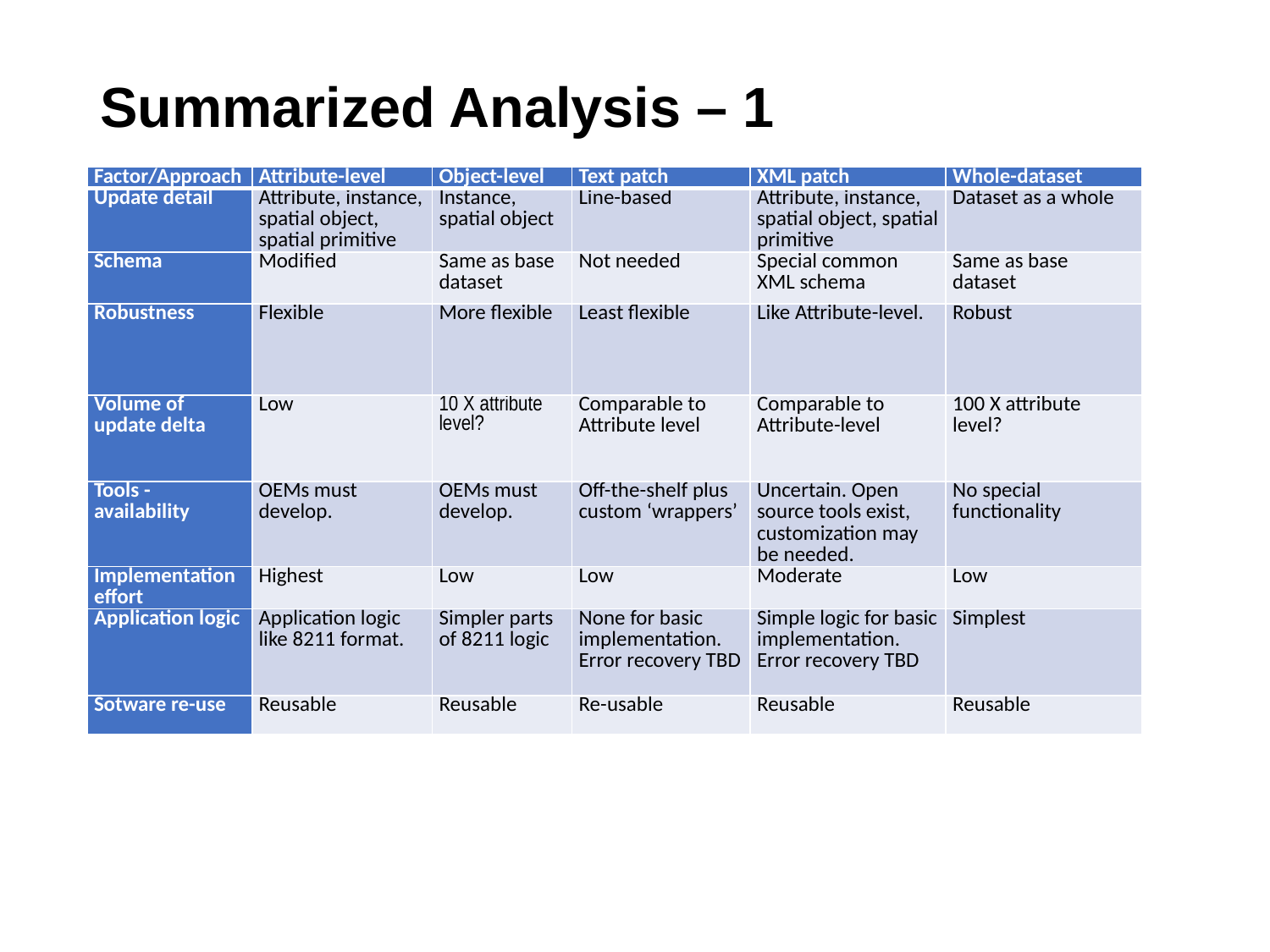

# Summarized Analysis – 1
| Factor/Approach | Attribute-level | Object-level | Text patch | XML patch | Whole-dataset |
| --- | --- | --- | --- | --- | --- |
| Update detail | Attribute, instance, spatial object, spatial primitive | Instance, spatial object | Line-based | Attribute, instance, spatial object, spatial primitive | Dataset as a whole |
| Schema | Modified | Same as base dataset | Not needed | Special common XML schema | Same as base dataset |
| Robustness | Flexible | More flexible | Least flexible | Like Attribute-level. | Robust |
| Volume of update delta | Low | 10 X attribute level? | Comparable to Attribute level | Comparable to Attribute-level | 100 X attribute level? |
| Tools - availability | OEMs must develop. | OEMs must develop. | Off-the-shelf plus custom ‘wrappers’ | Uncertain. Open source tools exist, customization may be needed. | No special functionality |
| Implementation effort | Highest | Low | Low | Moderate | Low |
| Application logic | Application logic like 8211 format. | Simpler parts of 8211 logic | None for basic implementation. Error recovery TBD | Simple logic for basic implementation. Error recovery TBD | Simplest |
| Sotware re-use | Reusable | Reusable | Re-usable | Reusable | Reusable |